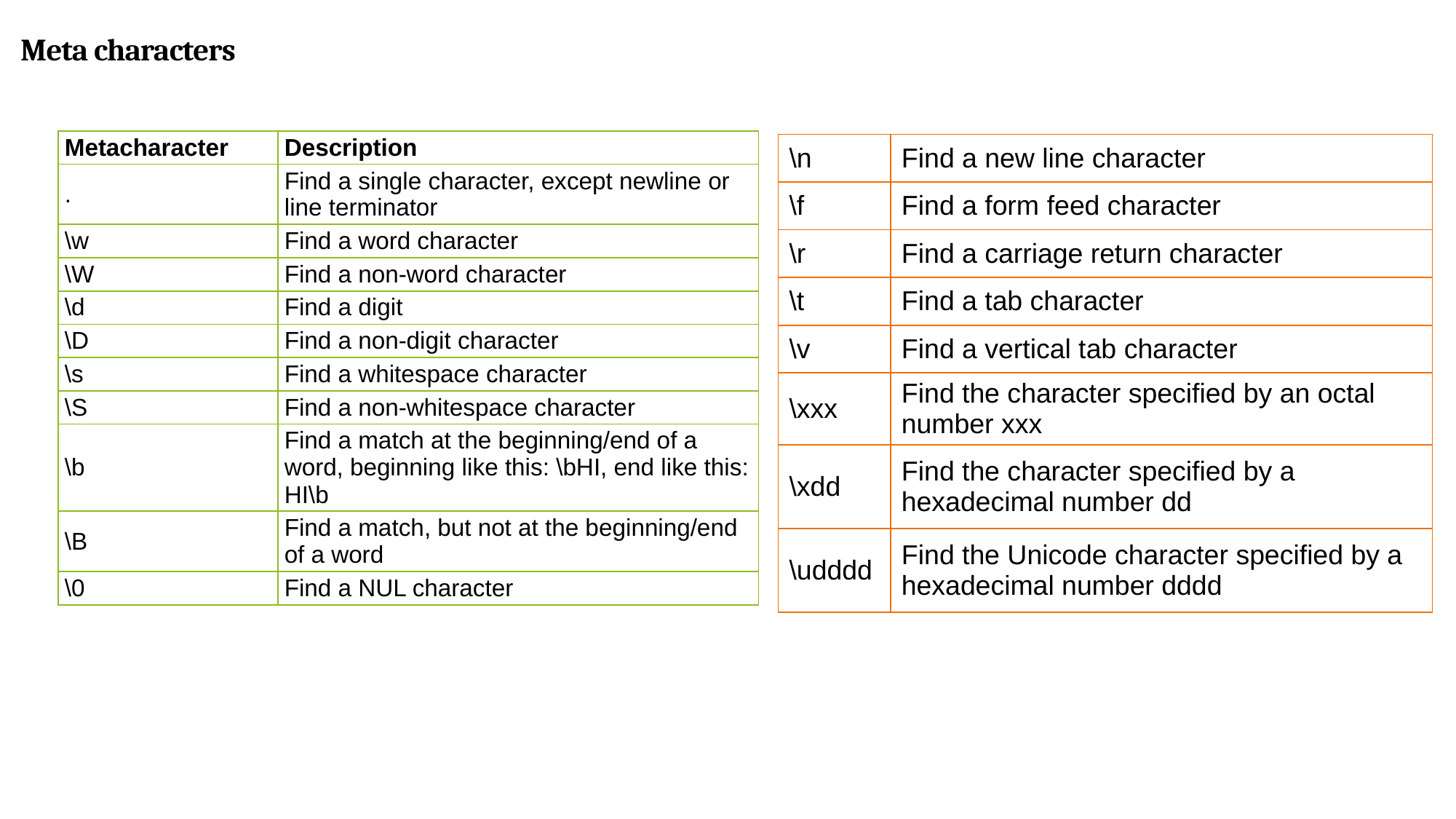

Meta characters
| Metacharacter | Description |
| --- | --- |
| . | Find a single character, except newline or line terminator |
| \w | Find a word character |
| \W | Find a non-word character |
| \d | Find a digit |
| \D | Find a non-digit character |
| \s | Find a whitespace character |
| \S | Find a non-whitespace character |
| \b | Find a match at the beginning/end of a word, beginning like this: \bHI, end like this: HI\b |
| \B | Find a match, but not at the beginning/end of a word |
| \0 | Find a NUL character |
| \n | Find a new line character |
| --- | --- |
| \f | Find a form feed character |
| \r | Find a carriage return character |
| \t | Find a tab character |
| \v | Find a vertical tab character |
| \xxx | Find the character specified by an octal number xxx |
| \xdd | Find the character specified by a hexadecimal number dd |
| \udddd | Find the Unicode character specified by a hexadecimal number dddd |